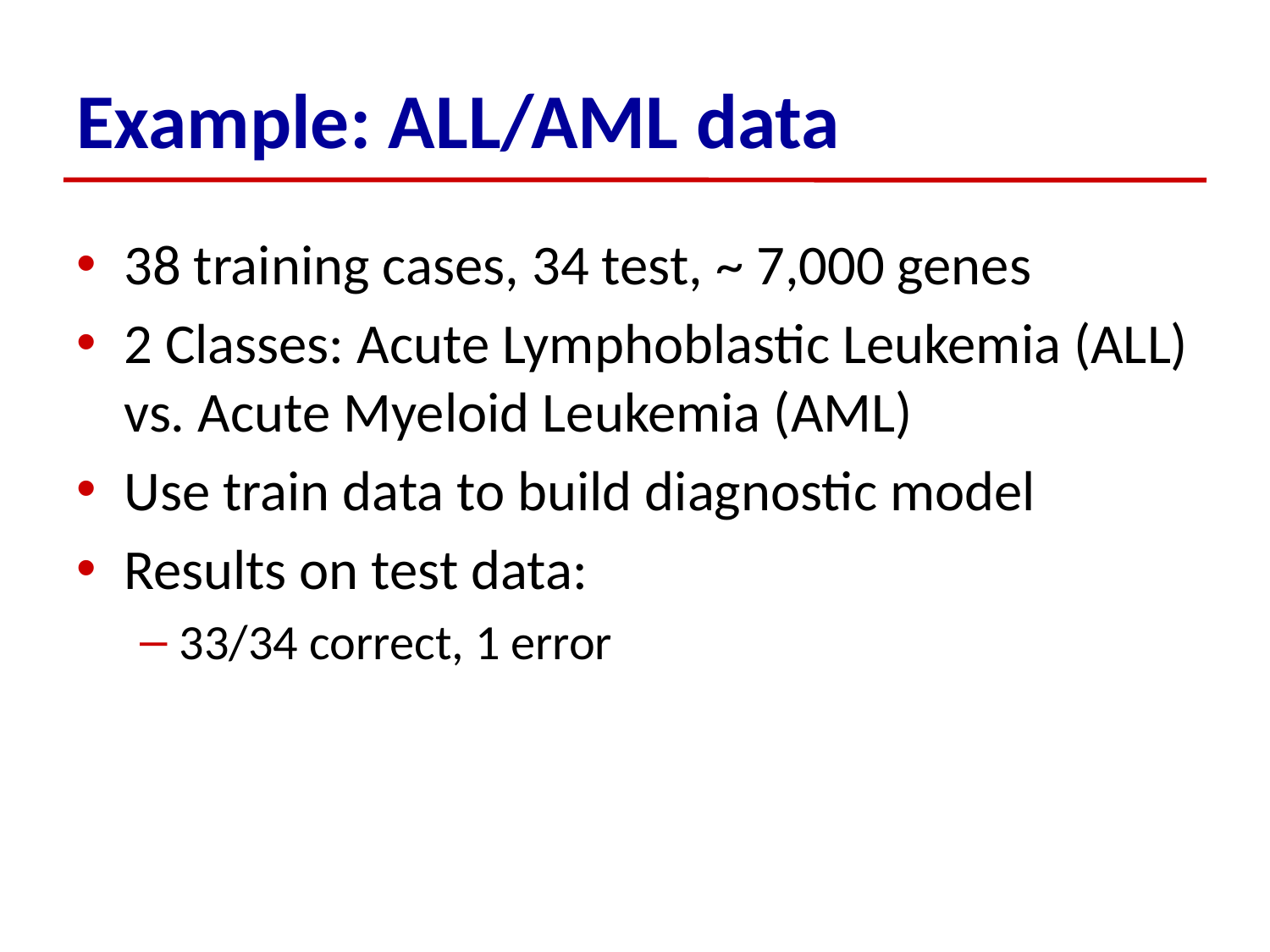

# Example: ALL/AML data
38 training cases, 34 test, ~ 7,000 genes
2 Classes: Acute Lymphoblastic Leukemia (ALL) vs. Acute Myeloid Leukemia (AML)
Use train data to build diagnostic model
Results on test data:
33/34 correct, 1 error